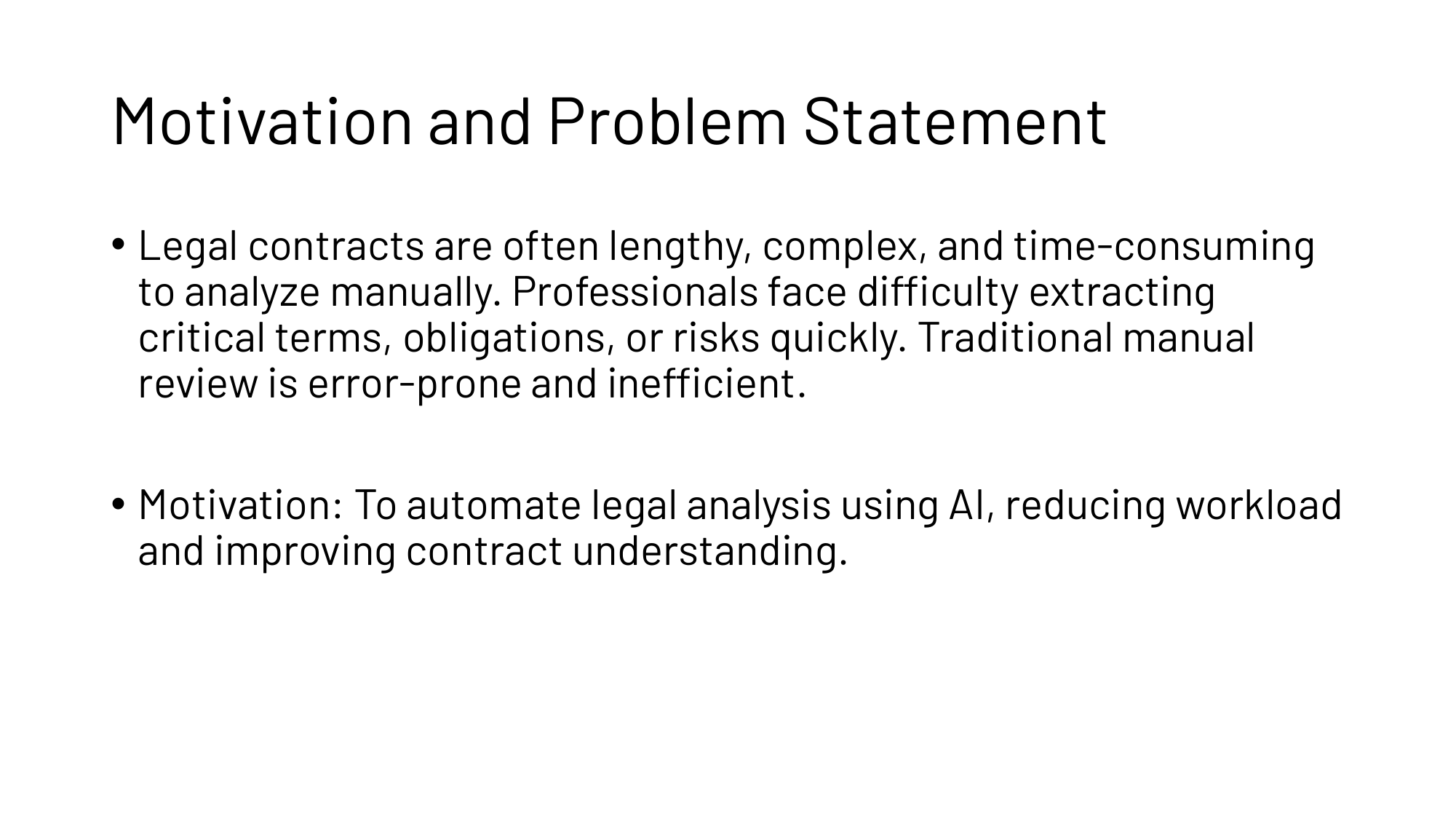

# Motivation and Problem Statement
Legal contracts are often lengthy, complex, and time-consuming to analyze manually. Professionals face difficulty extracting critical terms, obligations, or risks quickly. Traditional manual review is error-prone and inefficient.

Motivation: To automate legal analysis using AI, reducing workload and improving contract understanding.